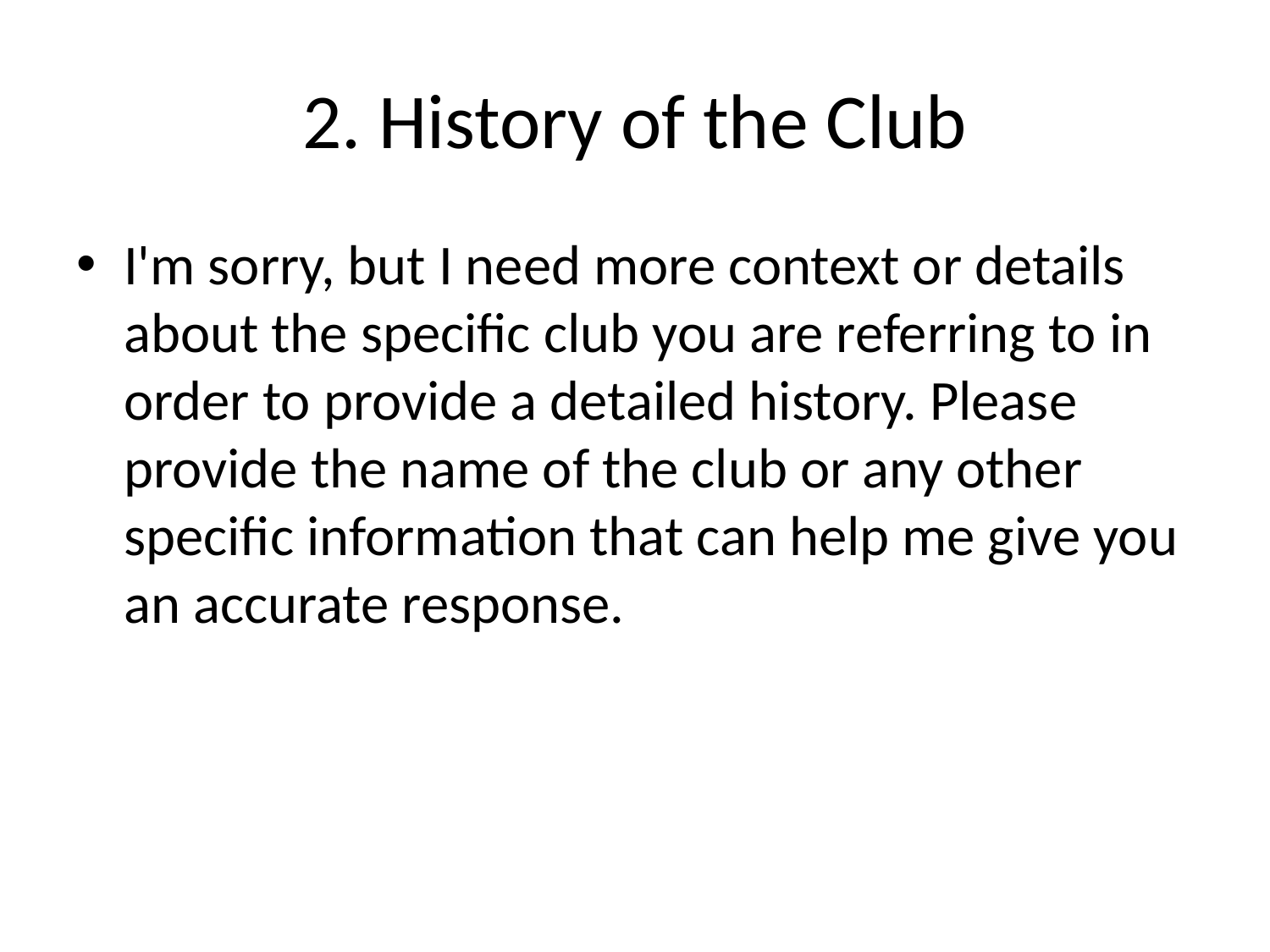

# 2. History of the Club
I'm sorry, but I need more context or details about the specific club you are referring to in order to provide a detailed history. Please provide the name of the club or any other specific information that can help me give you an accurate response.